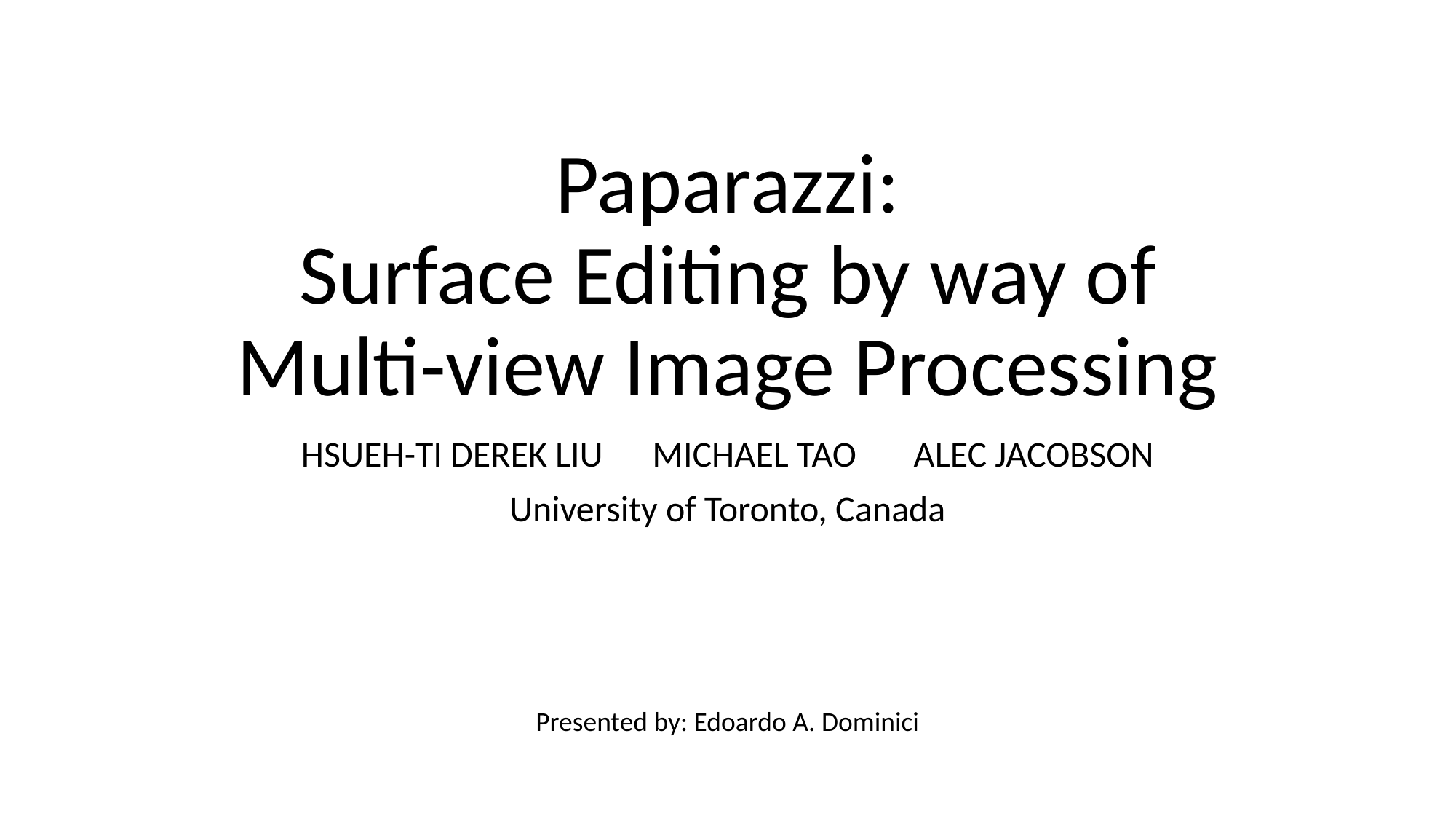

# Paparazzi: Surface Editing by way of Multi-view Image Processing
HSUEH-TI DEREK LIU      MICHAEL TAO       ALEC JACOBSON
University of Toronto, Canada

Presented by: Edoardo A. Dominici